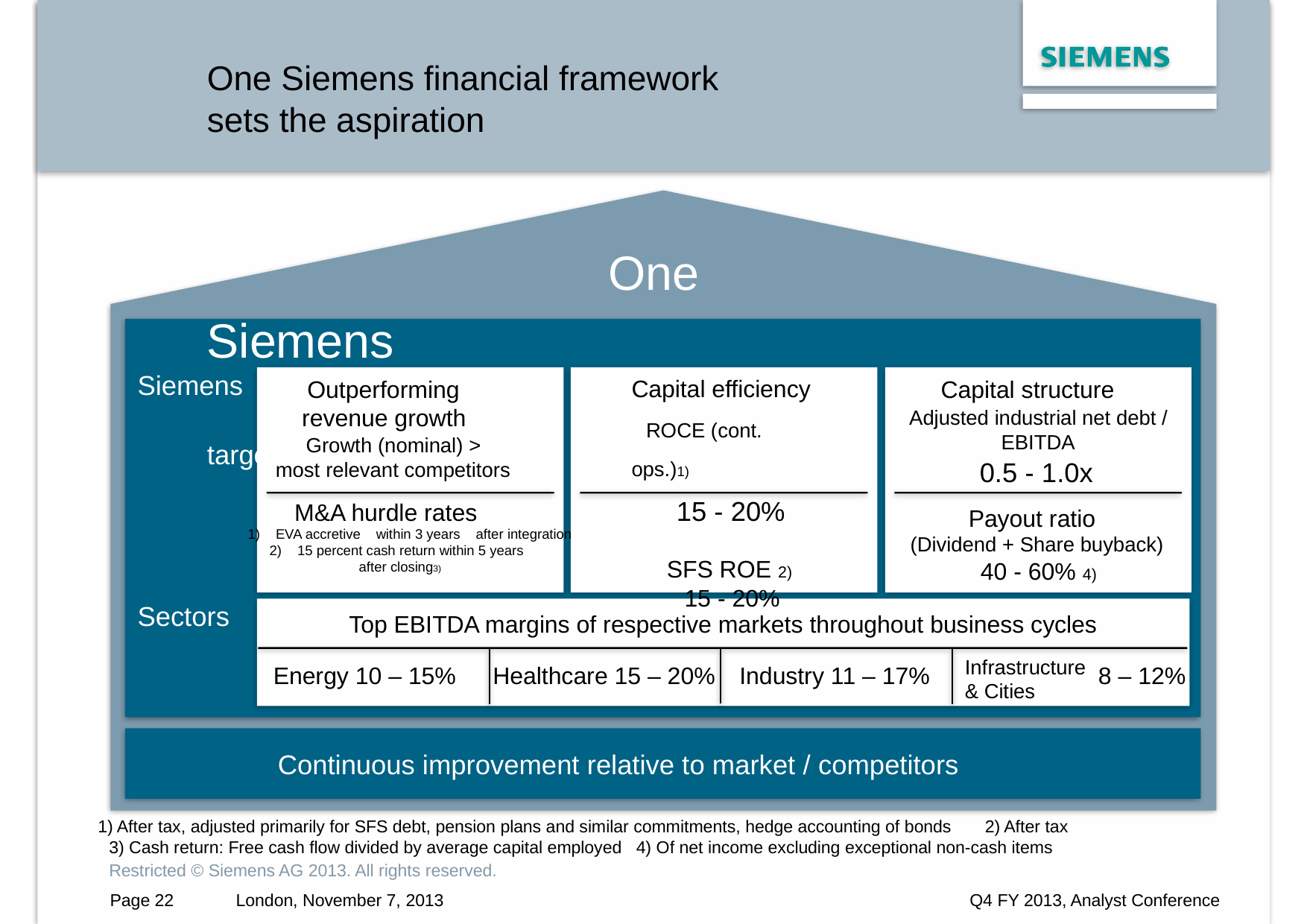

One Siemens financial framework
sets the aspiration

One Siemens

Financial target system

Siemens
Outperforming
revenue growth
Growth (nominal) >
most relevant competitors

M&A hurdle rates
1)    EVA accretive    within 3 years    after integration
2)    15 percent cash return within 5 years
after closing3)
Capital efficiency
ROCE (cont. ops.)1)
15 - 20%

SFS ROE 2)
15 - 20%
Capital structure
Adjusted industrial net debt /
EBITDA
0.5 - 1.0x

Payout ratio
(Dividend + Share buyback)
40 - 60% 4)

Sectors
Top EBITDA margins of respective markets throughout business cycles

Infrastructure
& Cities
Energy 10 – 15%
Healthcare 15 – 20%
Industry 11 – 17%
8 – 12%

Continuous improvement relative to market / competitors

1) After tax, adjusted primarily for SFS debt, pension plans and similar commitments, hedge accounting of bonds       2) After tax
3) Cash return: Free cash flow divided by average capital employed
Restricted © Siemens AG 2013. All rights reserved.
4) Of net income excluding exceptional non-cash items
Page 22
London, November 7, 2013
Q4 FY 2013, Analyst Conference